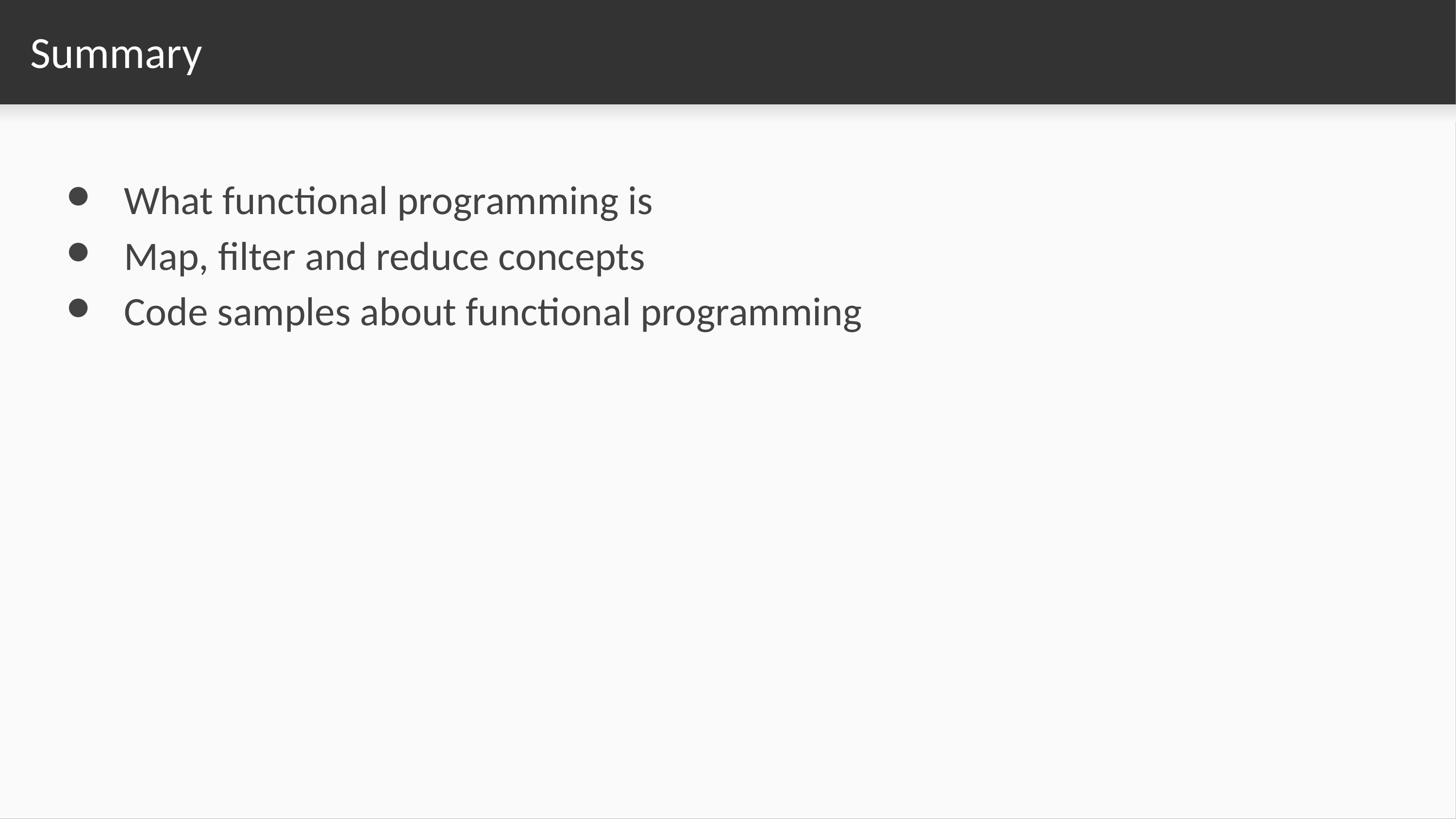

# Summary
What functional programming is
Map, filter and reduce concepts
Code samples about functional programming